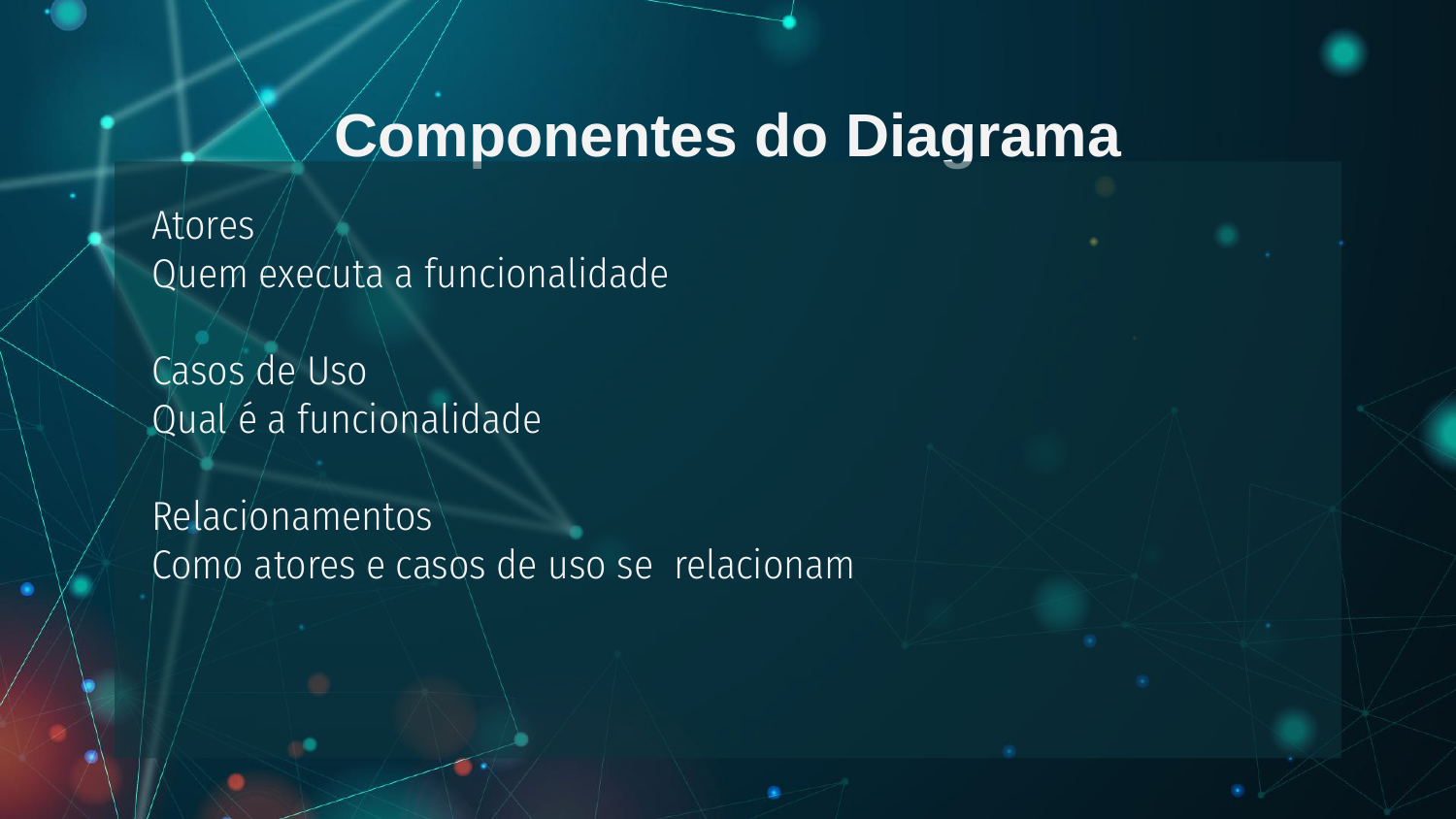

# Componentes do Diagrama
Atores
Quem executa a funcionalidade

Casos de Uso
Qual é a funcionalidade

Relacionamentos
Como atores e casos de uso se  relacionam